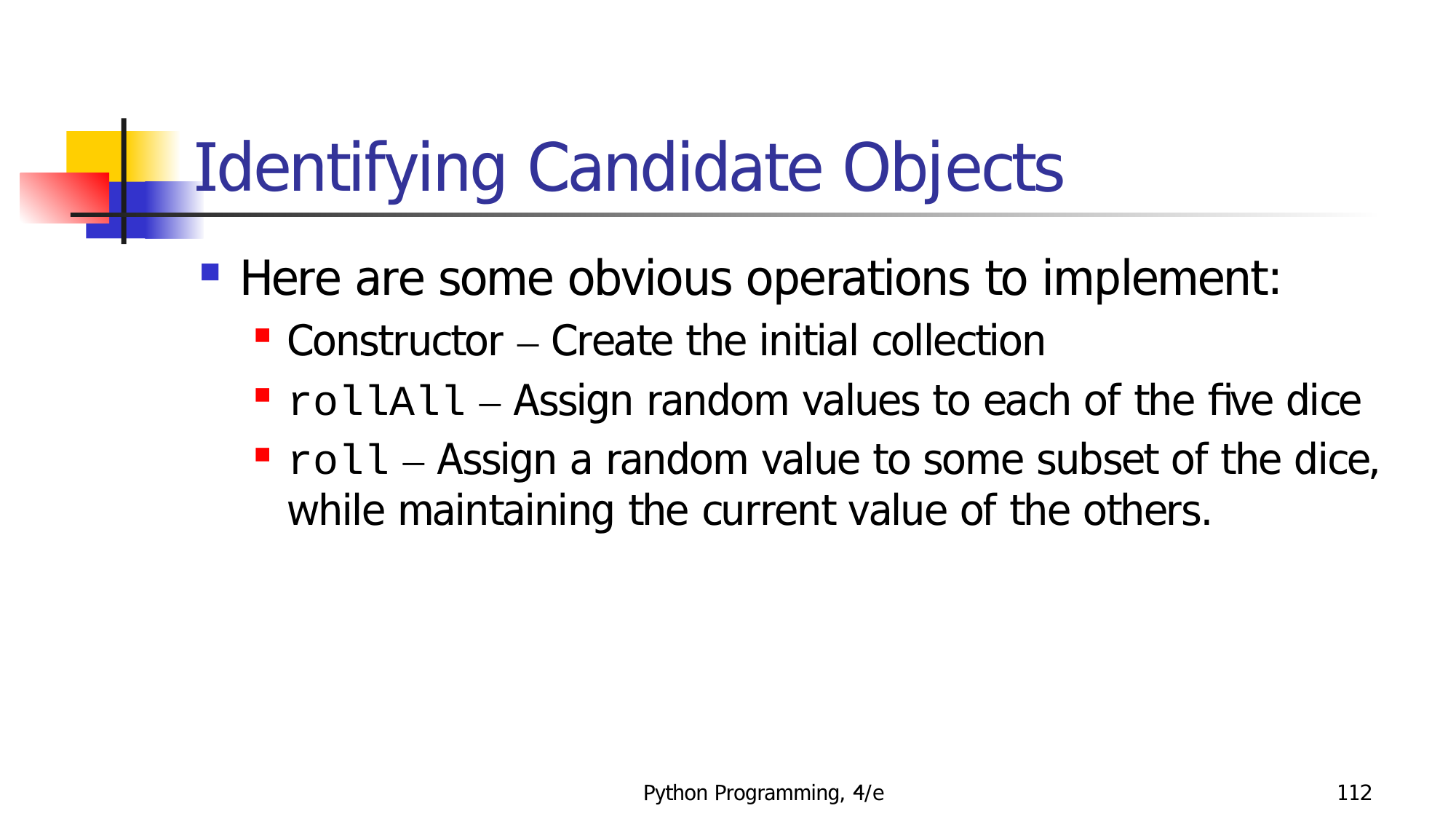

# Identifying Candidate Objects
Here are some obvious operations to implement:
Constructor – Create the initial collection
rollAll – Assign random values to each of the five dice
roll – Assign a random value to some subset of the dice, while maintaining the current value of the others.
Python Programming, 4/e
112